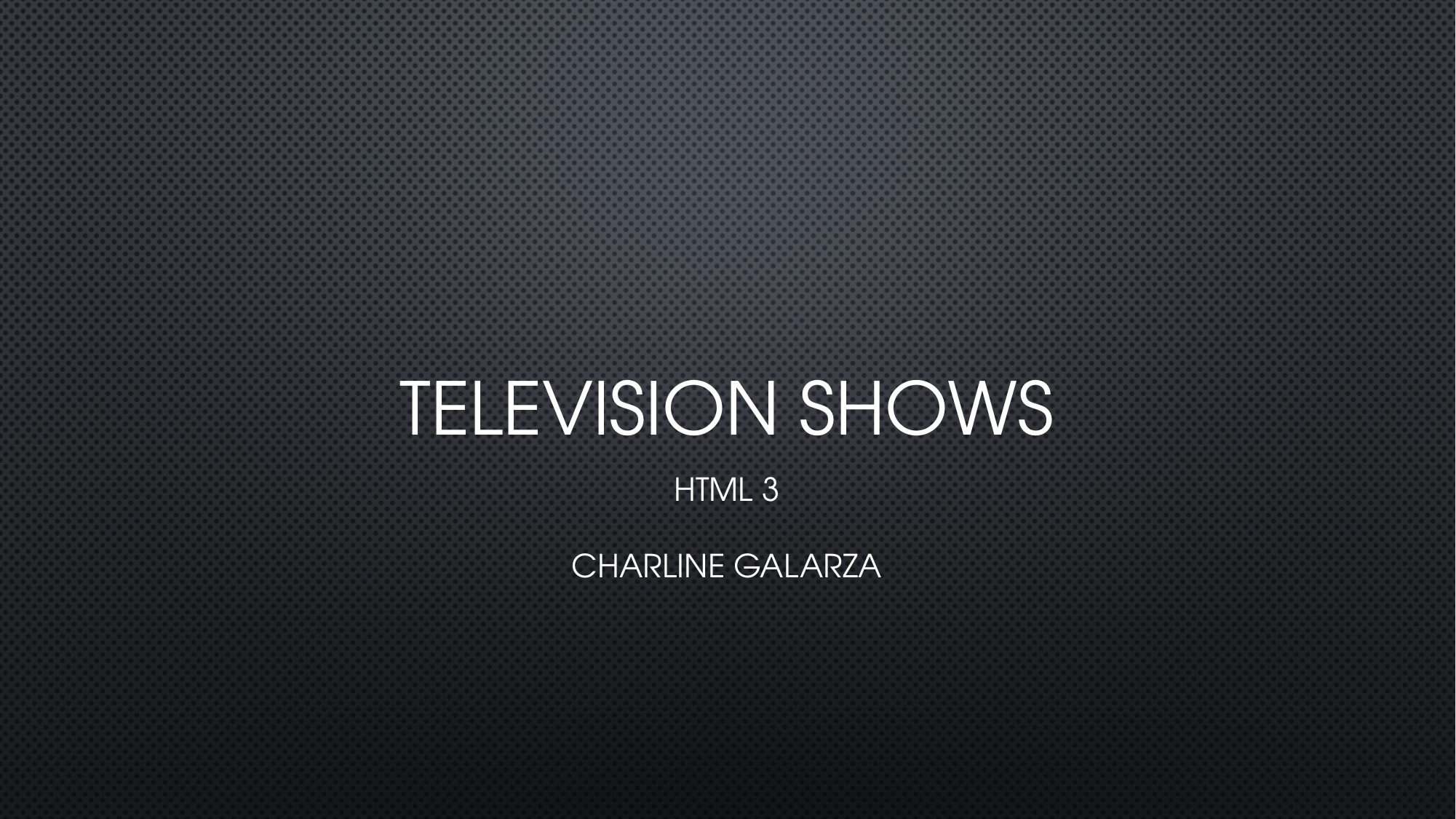

# Television Shows
html 3
Charline Galarza